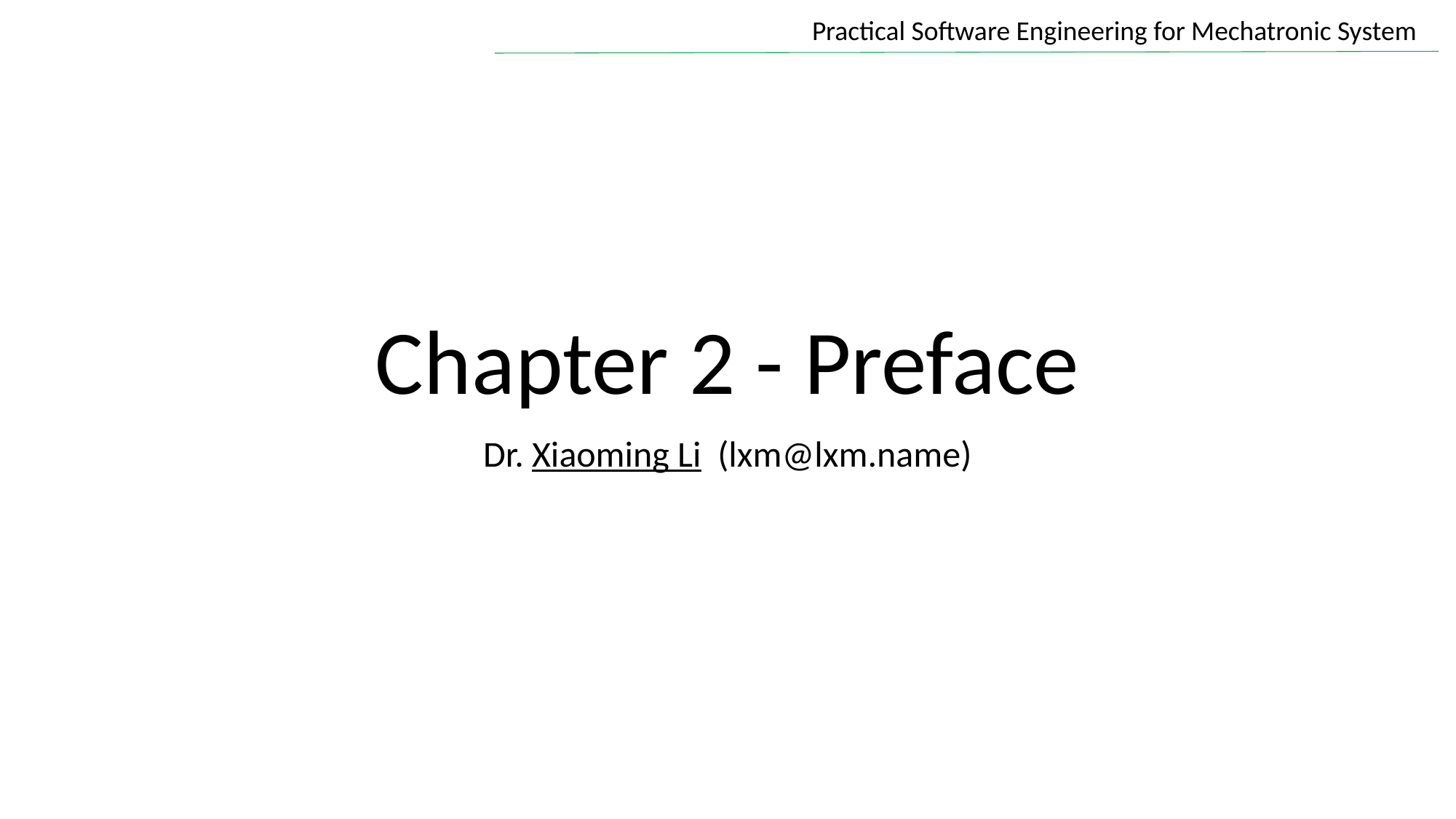

# Chapter 2 - Preface
Dr. Xiaoming Li  (lxm@lxm.name)

1